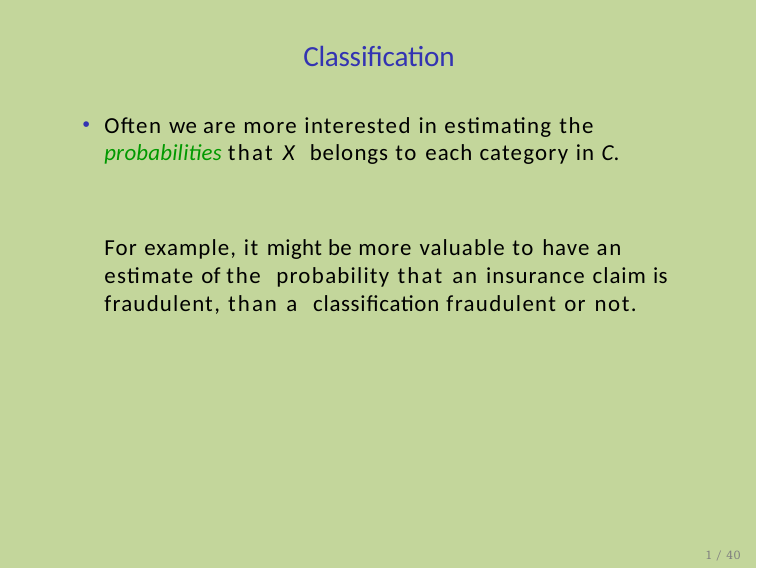

# Classification
Often we are more interested in estimating the probabilities that X belongs to each category in C.

For example, it might be more valuable to have an estimate of the  probability that an insurance claim is fraudulent, than a  classification fraudulent or not.
1 / 40